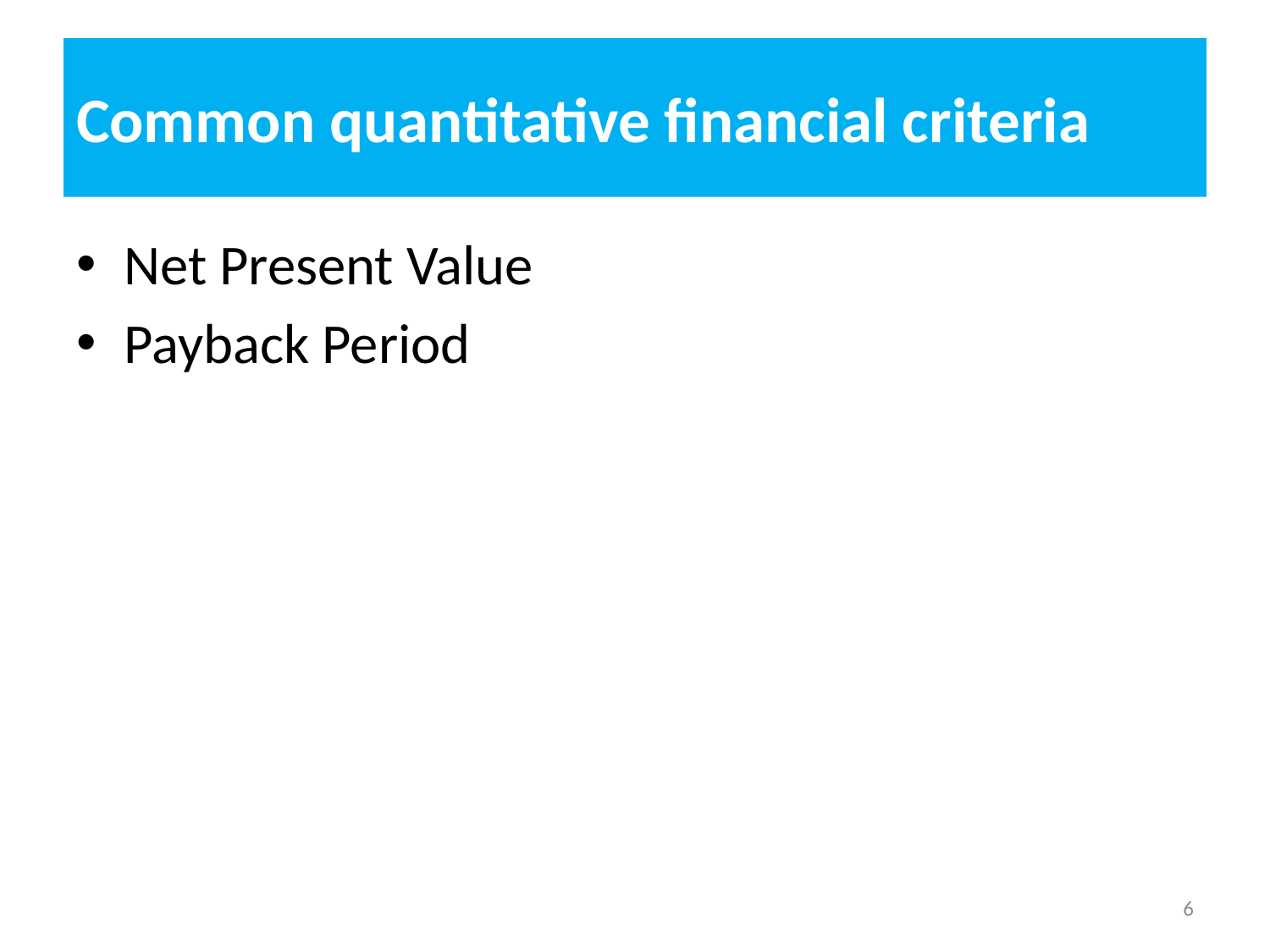

# Common quantitative financial criteria
Net Present Value
Payback Period
6